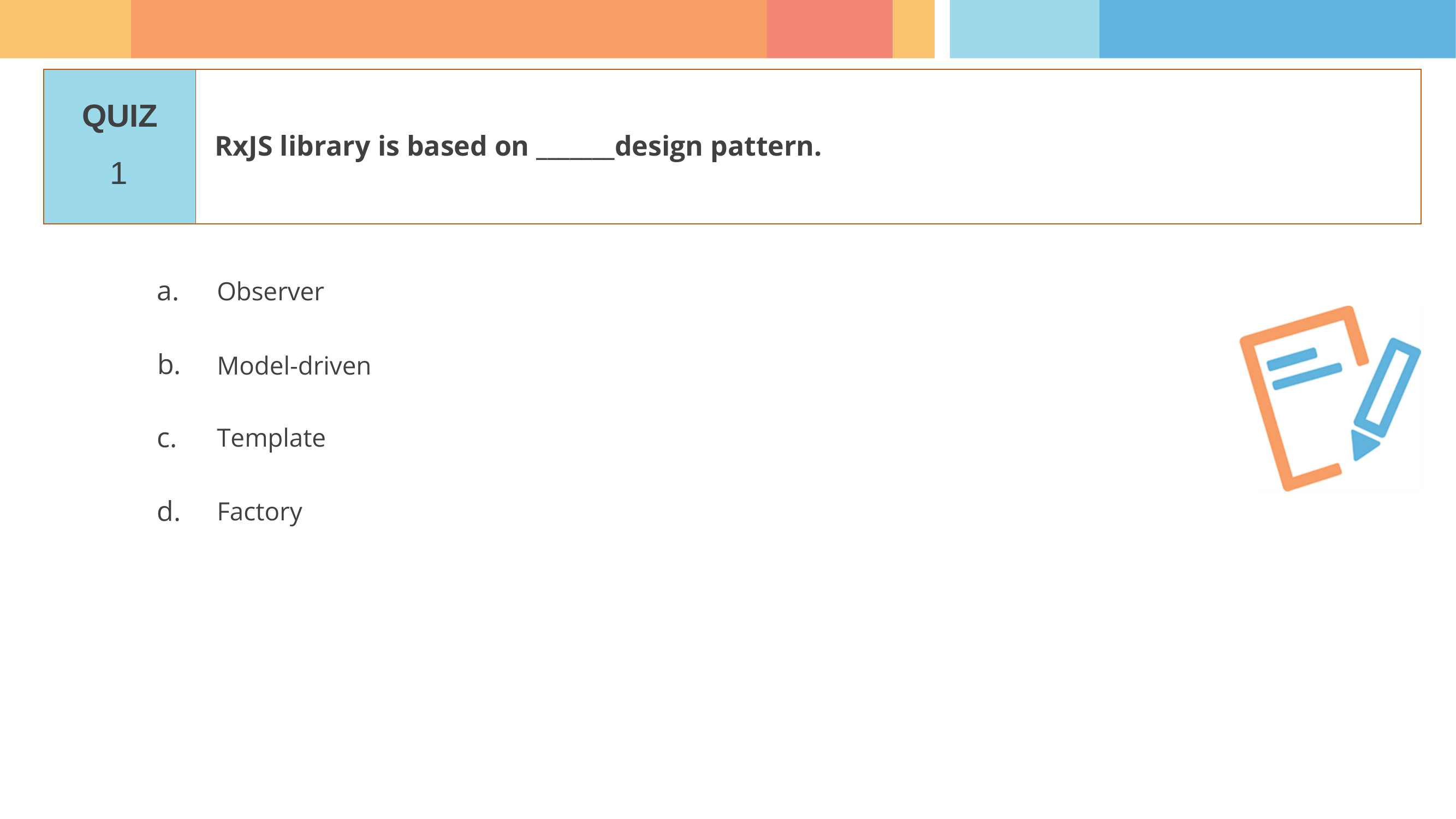

RxJS library is based on _______design pattern.
1
Observer
Model-driven
Template
Factory